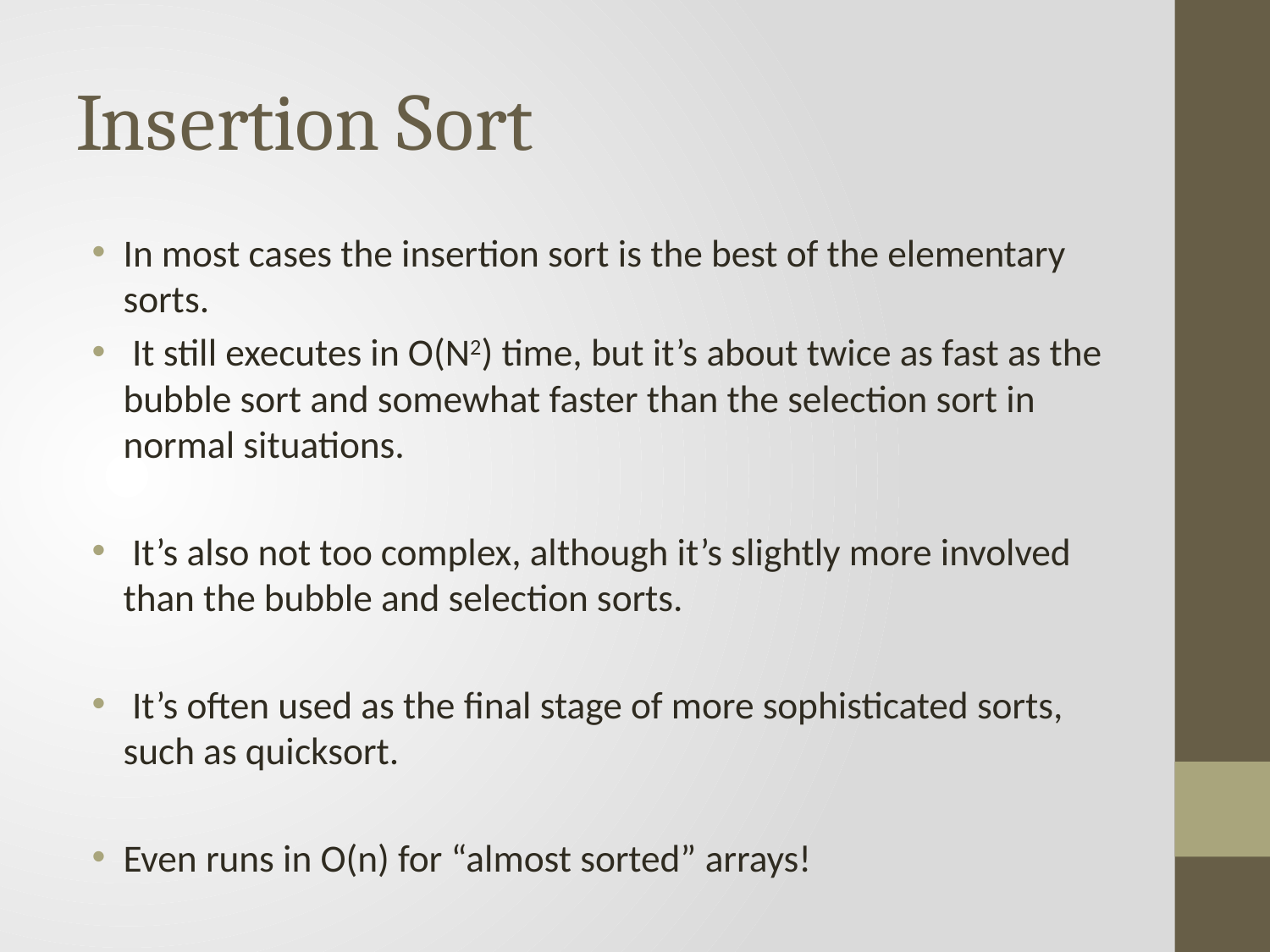

# Insertion Sort
In most cases the insertion sort is the best of the elementary sorts.
 It still executes in O(N2) time, but it’s about twice as fast as the bubble sort and somewhat faster than the selection sort in normal situations.

 It’s also not too complex, although it’s slightly more involved than the bubble and selection sorts.

 It’s often used as the final stage of more sophisticated sorts, such as quicksort.

Even runs in O(n) for “almost sorted” arrays!